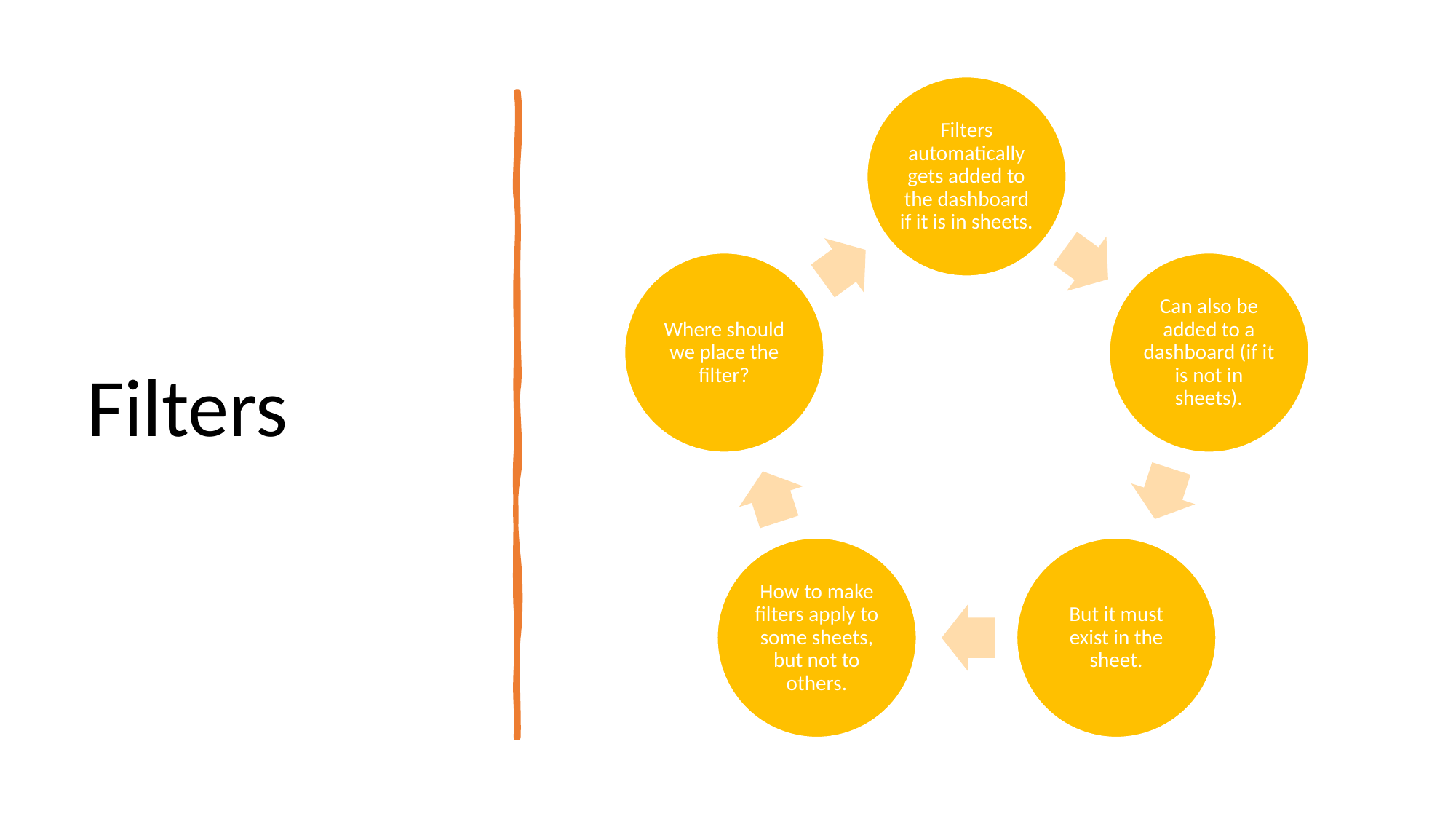

Filters automatically gets added to the dashboard if it is in sheets.

Can also be added to a dashboard (if it is not in sheets).

But it must exist in the sheet.

How to make filters apply to some sheets, but not to others.

Where should we place the filter?

# Filters